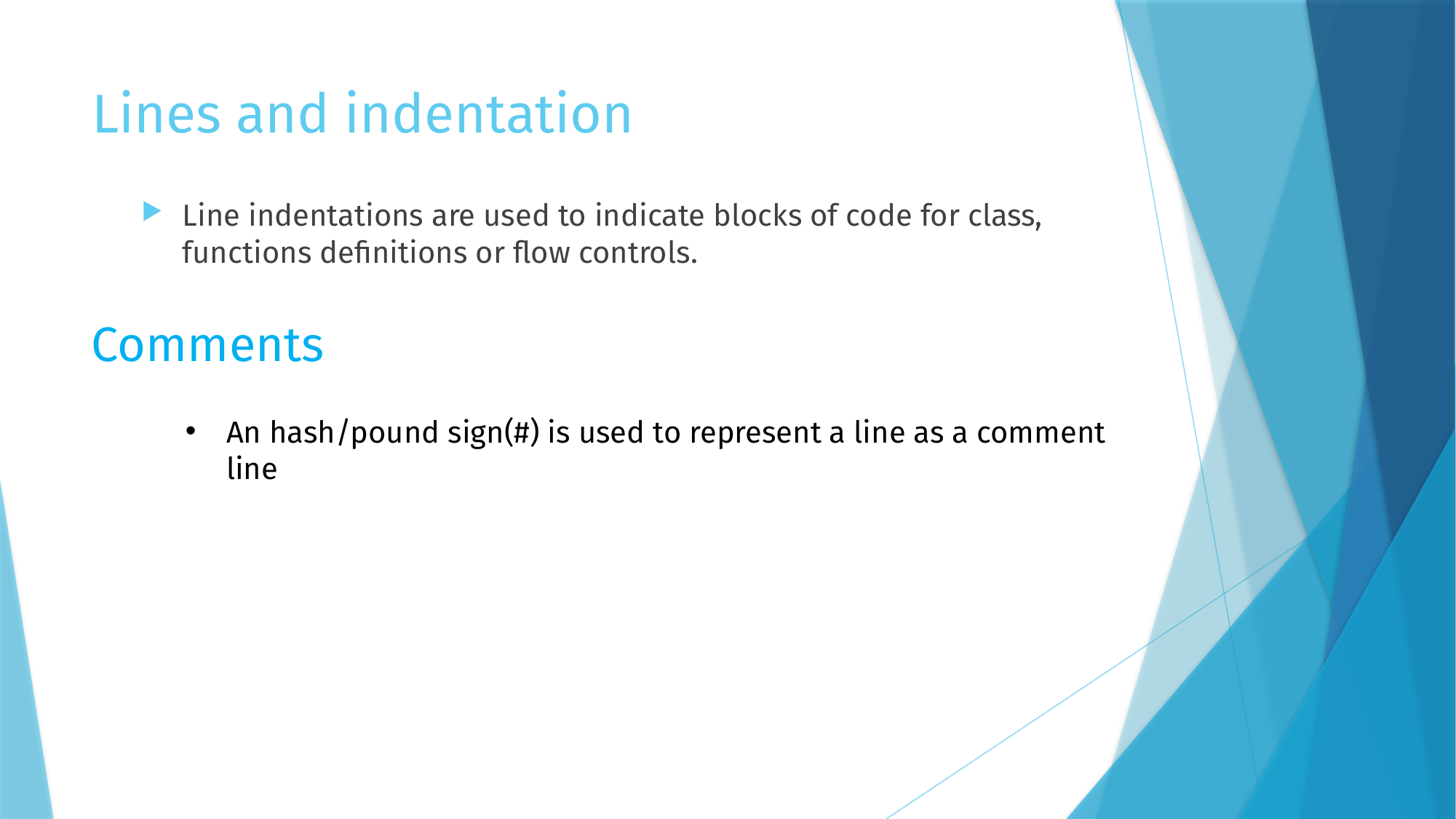

# Lines and indentation
Line indentations are used to indicate blocks of code for class, functions definitions or flow controls.

Comments
An hash/pound sign(#) is used to represent a line as a comment line